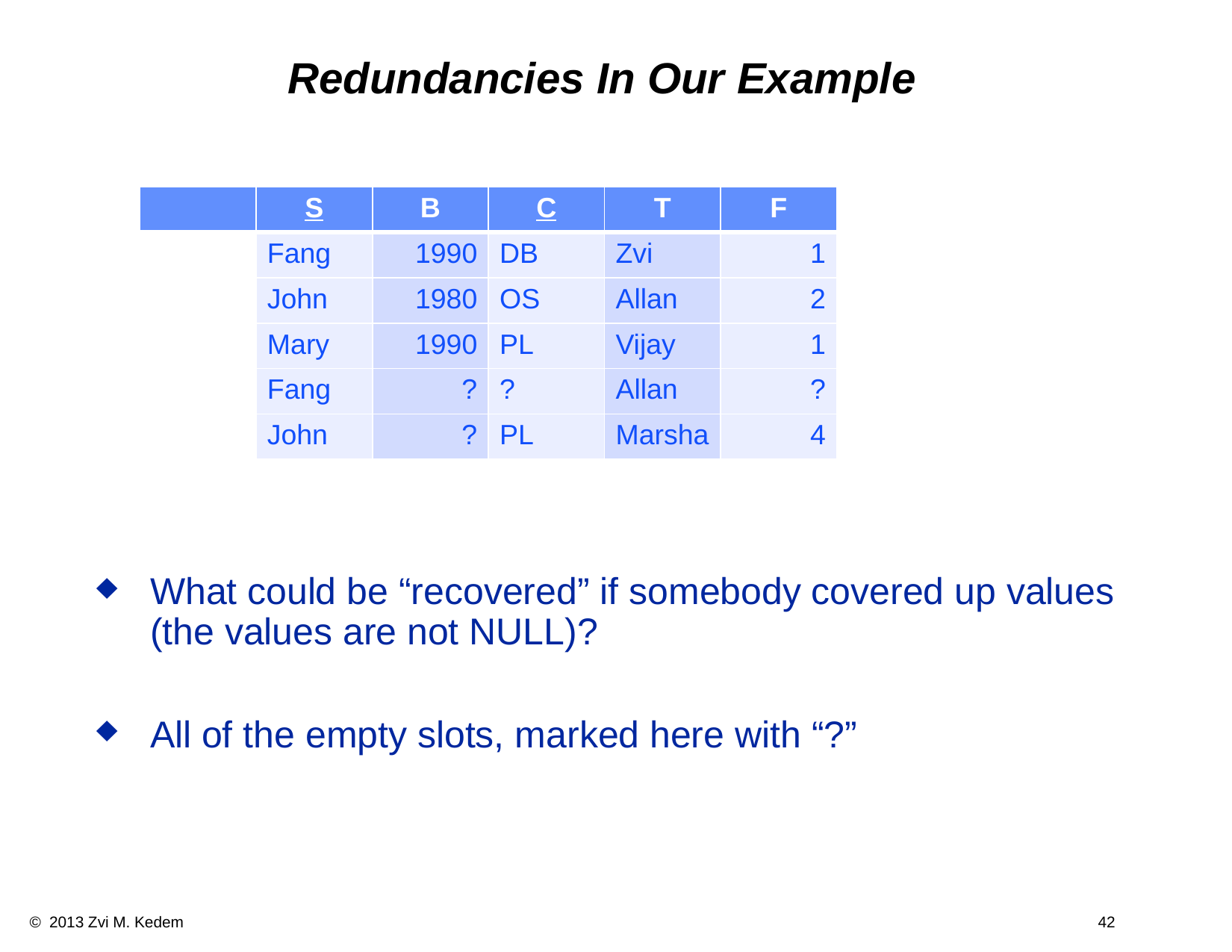

# Redundancies In Our Example

What could be “recovered” if somebody covered up values (the values are not NULL)?

All of the empty slots, marked here with “?”
|  | S | B | C | T | F |
| --- | --- | --- | --- | --- | --- |
|  | Fang | 1990 | DB | Zvi | 1 |
|  | John | 1980 | OS | Allan | 2 |
|  | Mary | 1990 | PL | Vijay | 1 |
|  | Fang | ? | ? | Allan | ? |
|  | John | ? | PL | Marsha | 4 |